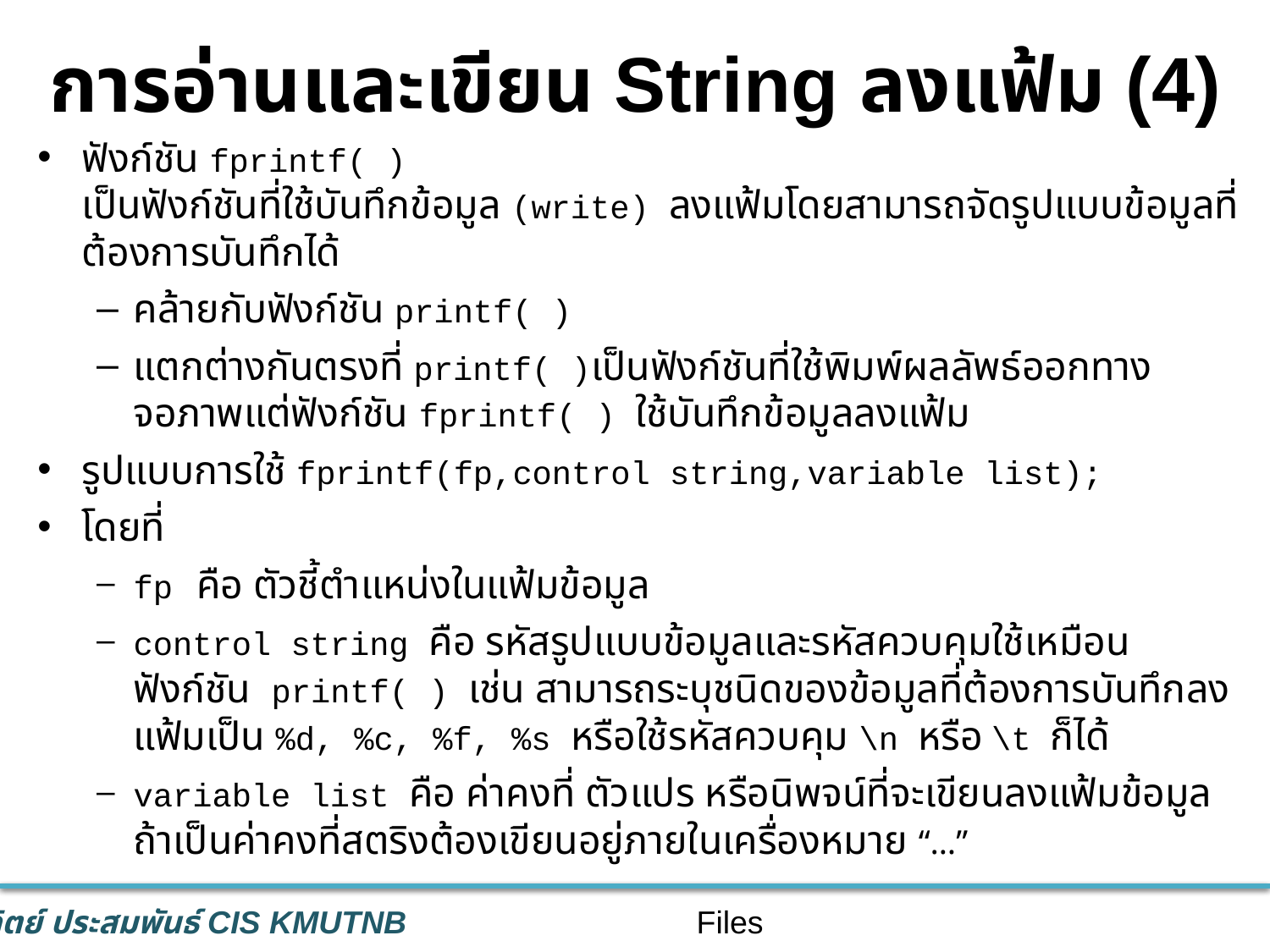

# การอ่านและเขียน String ลงแฟ้ม (4)
ฟังก์ชัน fprintf( )
เป็นฟังก์ชันที่ใช้บันทึกข้อมูล (write) ลงแฟ้มโดยสามารถจัดรูปแบบข้อมูลที่ต้องการบันทึกได้
คล้ายกับฟังก์ชัน printf( )
แตกต่างกันตรงที่ printf( )เป็นฟังก์ชันที่ใช้พิมพ์ผลลัพธ์ออกทางจอภาพแต่ฟังก์ชัน fprintf( ) ใช้บันทึกข้อมูลลงแฟ้ม
รูปแบบการใช้ fprintf(fp,control string,variable list);
โดยที่
fp คือ ตัวชี้ตำแหน่งในแฟ้มข้อมูล
control string คือ รหัสรูปแบบข้อมูลและรหัสควบคุมใช้เหมือนฟังก์ชัน  printf( ) เช่น สามารถระบุชนิดของข้อมูลที่ต้องการบันทึกลงแฟ้มเป็น %d, %c, %f, %s หรือใช้รหัสควบคุม \n หรือ \t ก็ได้
variable list คือ ค่าคงที่ ตัวแปร หรือนิพจน์ที่จะเขียนลงแฟ้มข้อมูล ถ้าเป็นค่าคงที่สตริงต้องเขียนอยู่ภายในเครื่องหมาย “…”

Files